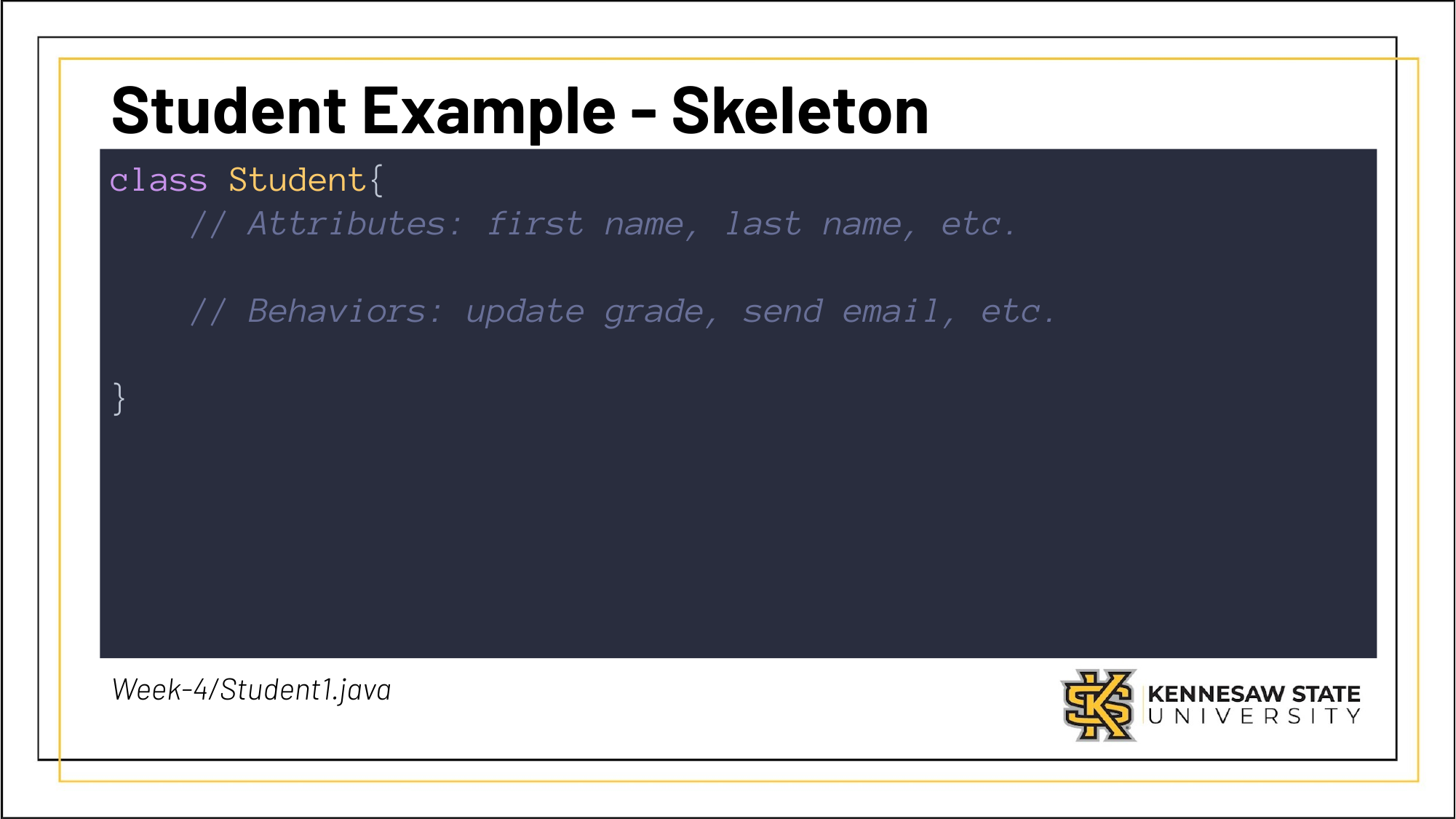

# Student Example - Skeleton
class Student{
    // Attributes: first name, last name, etc.

    // Behaviors: update grade, send email, etc.
}
Week-4/Student1.java